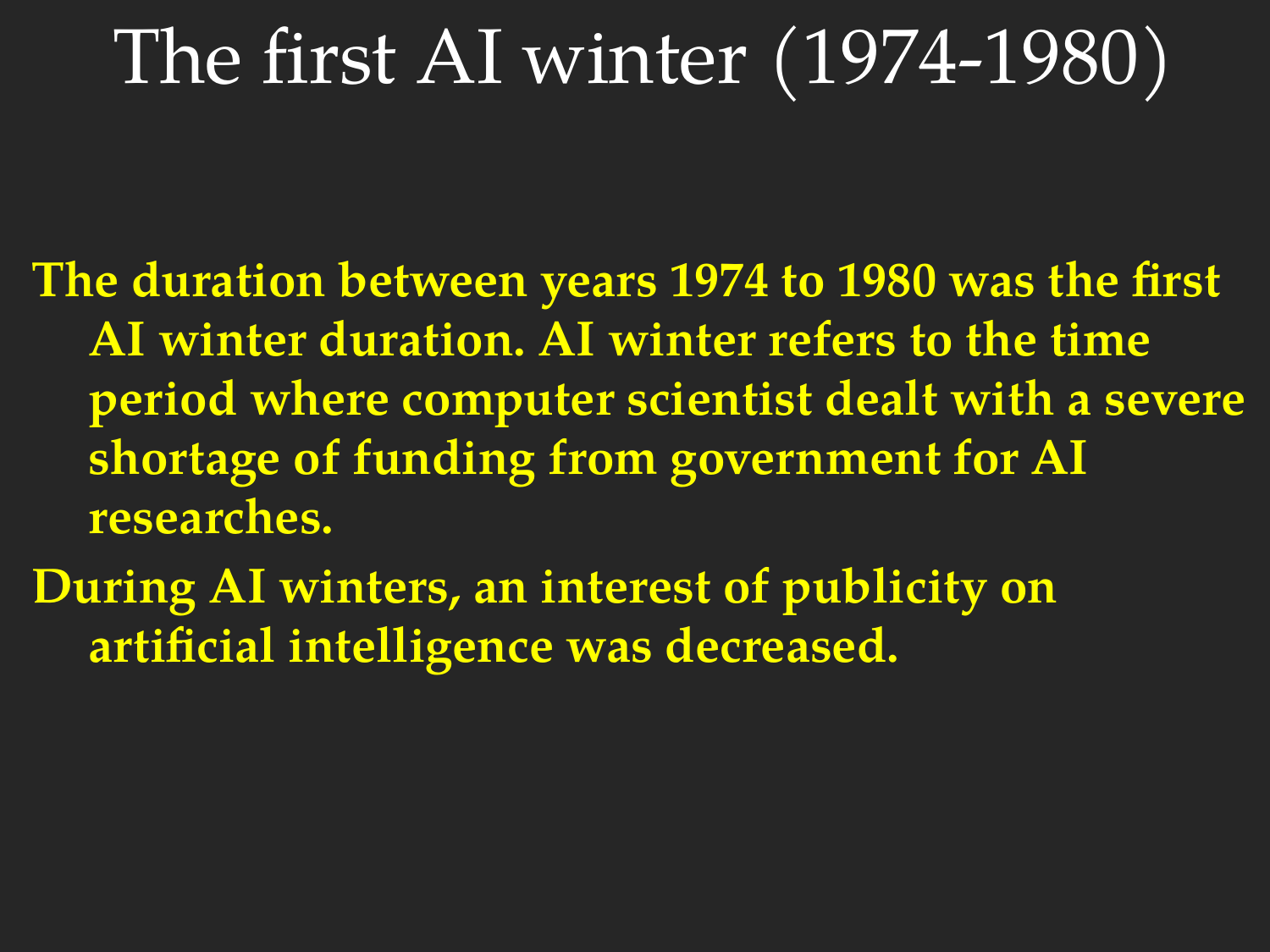

The first AI winter (1974-1980)

The duration between years 1974 to 1980 was the first AI winter duration. AI winter refers to the time period where computer scientist dealt with a severe shortage of funding from government for AI researches.
During AI winters, an interest of publicity on artificial intelligence was decreased.